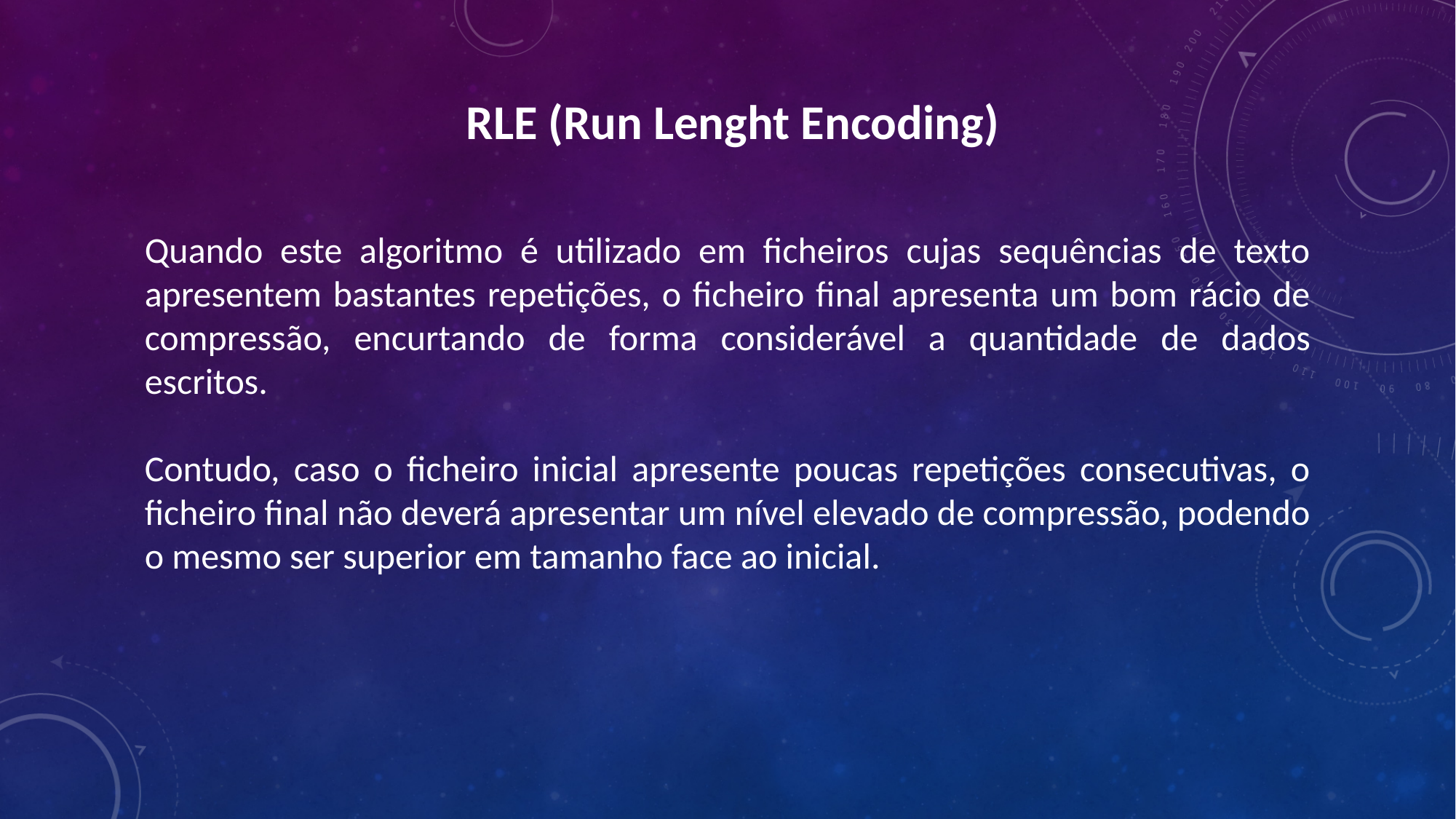

RLE (Run Lenght Encoding)
Quando este algoritmo é utilizado em ficheiros cujas sequências de texto apresentem bastantes repetições, o ficheiro final apresenta um bom rácio de compressão, encurtando de forma considerável a quantidade de dados escritos.

Contudo, caso o ficheiro inicial apresente poucas repetições consecutivas, o ficheiro final não deverá apresentar um nível elevado de compressão, podendo o mesmo ser superior em tamanho face ao inicial.